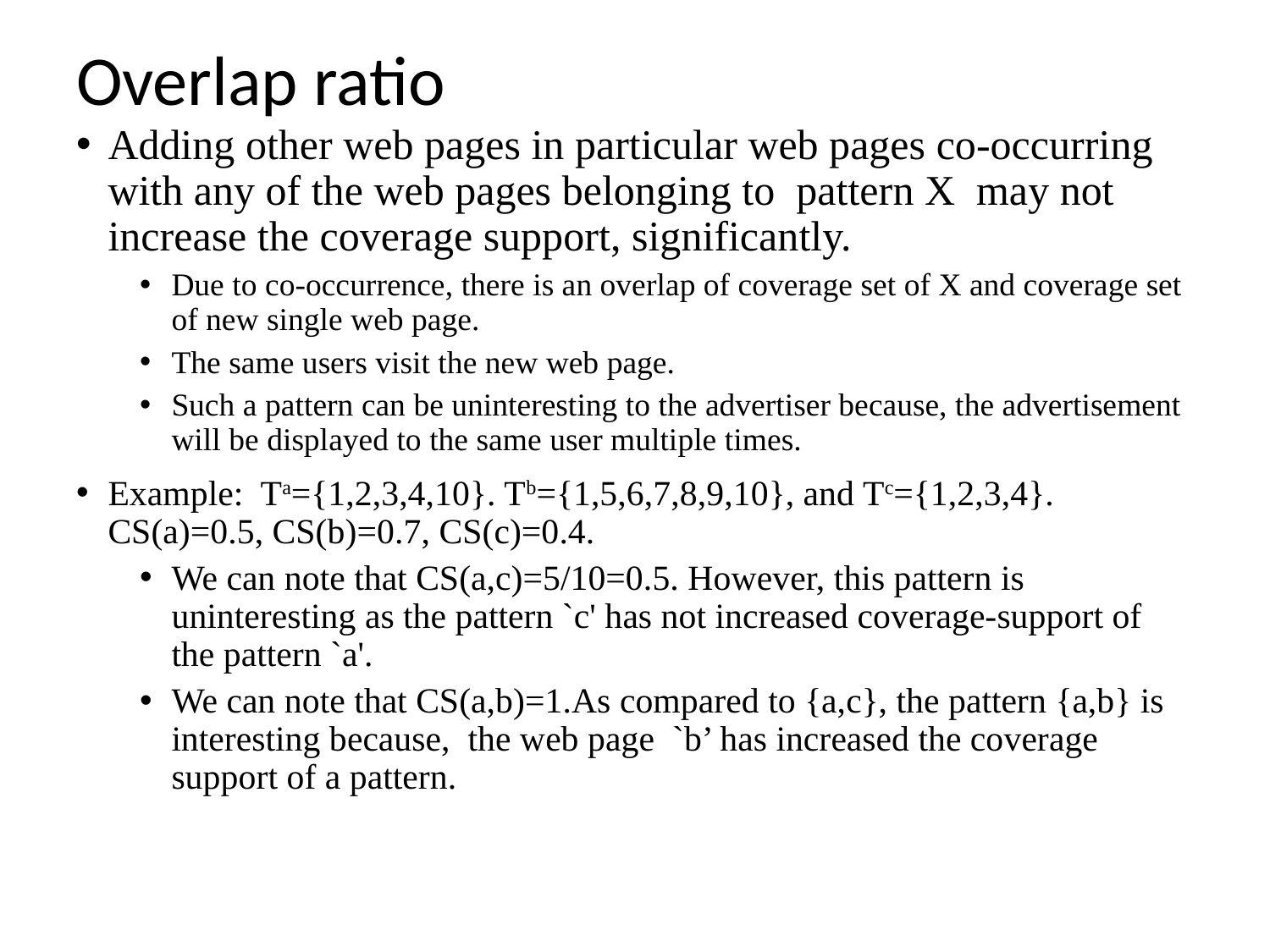

# Overlap ratio
Adding other web pages in particular web pages co-occurring with any of the web pages belonging to  pattern X  may not increase the coverage support, significantly.
Due to co-occurrence, there is an overlap of coverage set of X and coverage set of new single web page.
The same users visit the new web page.
Such a pattern can be uninteresting to the advertiser because, the advertisement will be displayed to the same user multiple times.
Example:  Ta={1,2,3,4,10}. Tb={1,5,6,7,8,9,10}, and Tc={1,2,3,4}. CS(a)=0.5, CS(b)=0.7, CS(c)=0.4.
We can note that CS(a,c)=5/10=0.5. However, this pattern is uninteresting as the pattern `c' has not increased coverage-support of the pattern `a'.
We can note that CS(a,b)=1.As compared to {a,c}, the pattern {a,b} is interesting because,  the web page  `b’ has increased the coverage support of a pattern.